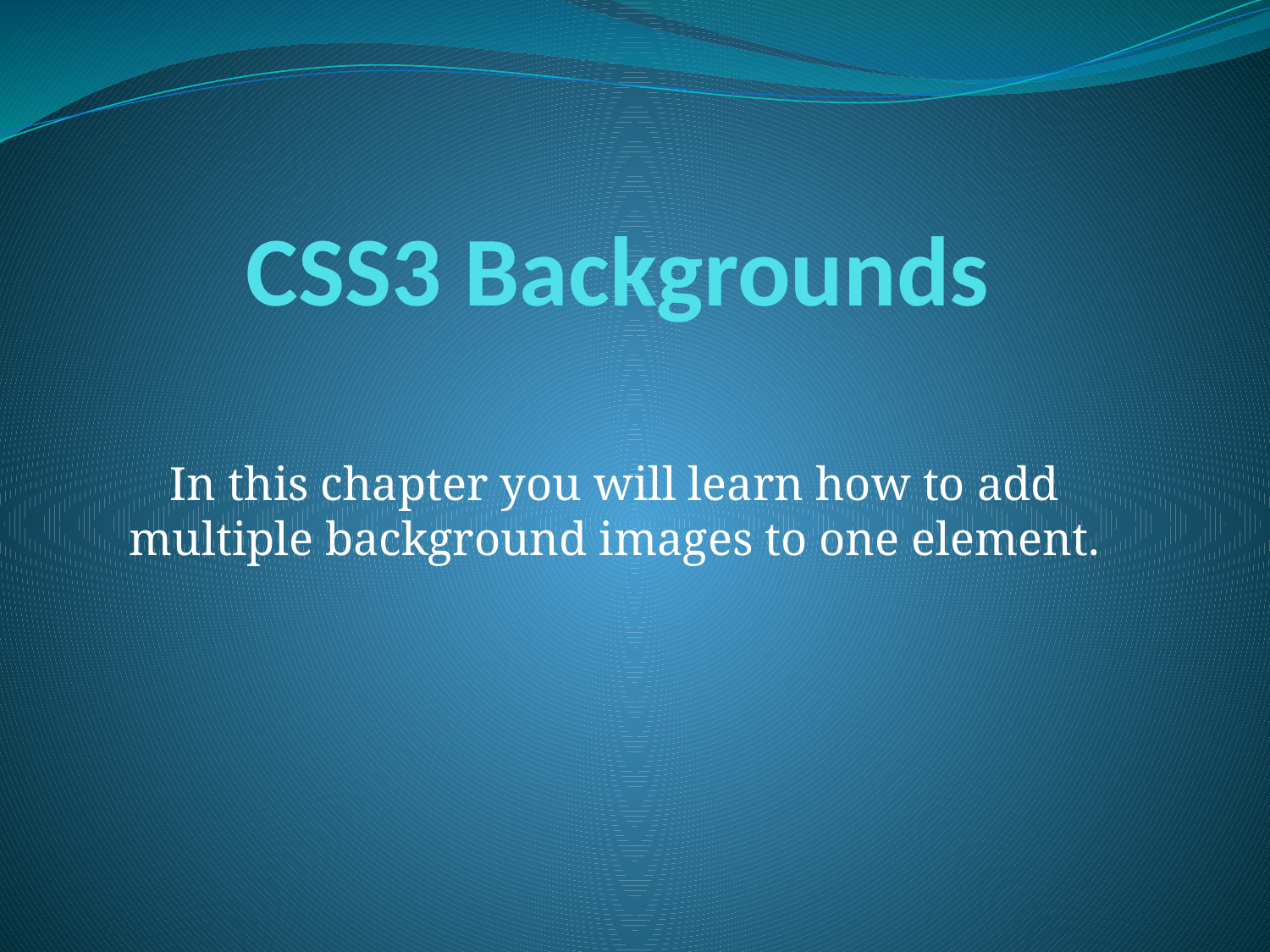

# CSS3 Backgrounds
In this chapter you will learn how to add multiple background images to one element.